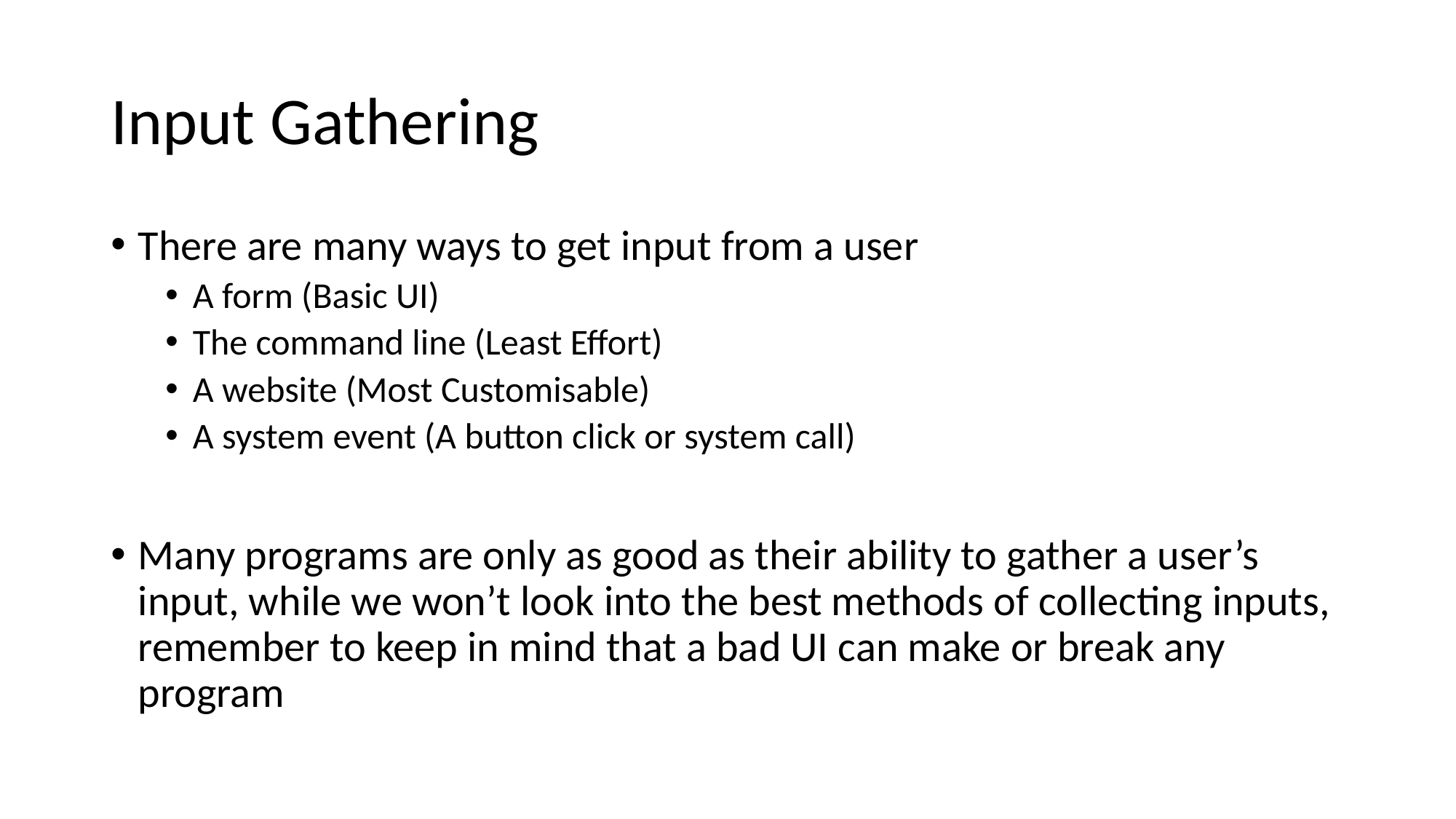

# Input Gathering
There are many ways to get input from a user
A form (Basic UI)
The command line (Least Effort)
A website (Most Customisable)
A system event (A button click or system call)

Many programs are only as good as their ability to gather a user’s input, while we won’t look into the best methods of collecting inputs, remember to keep in mind that a bad UI can make or break any program